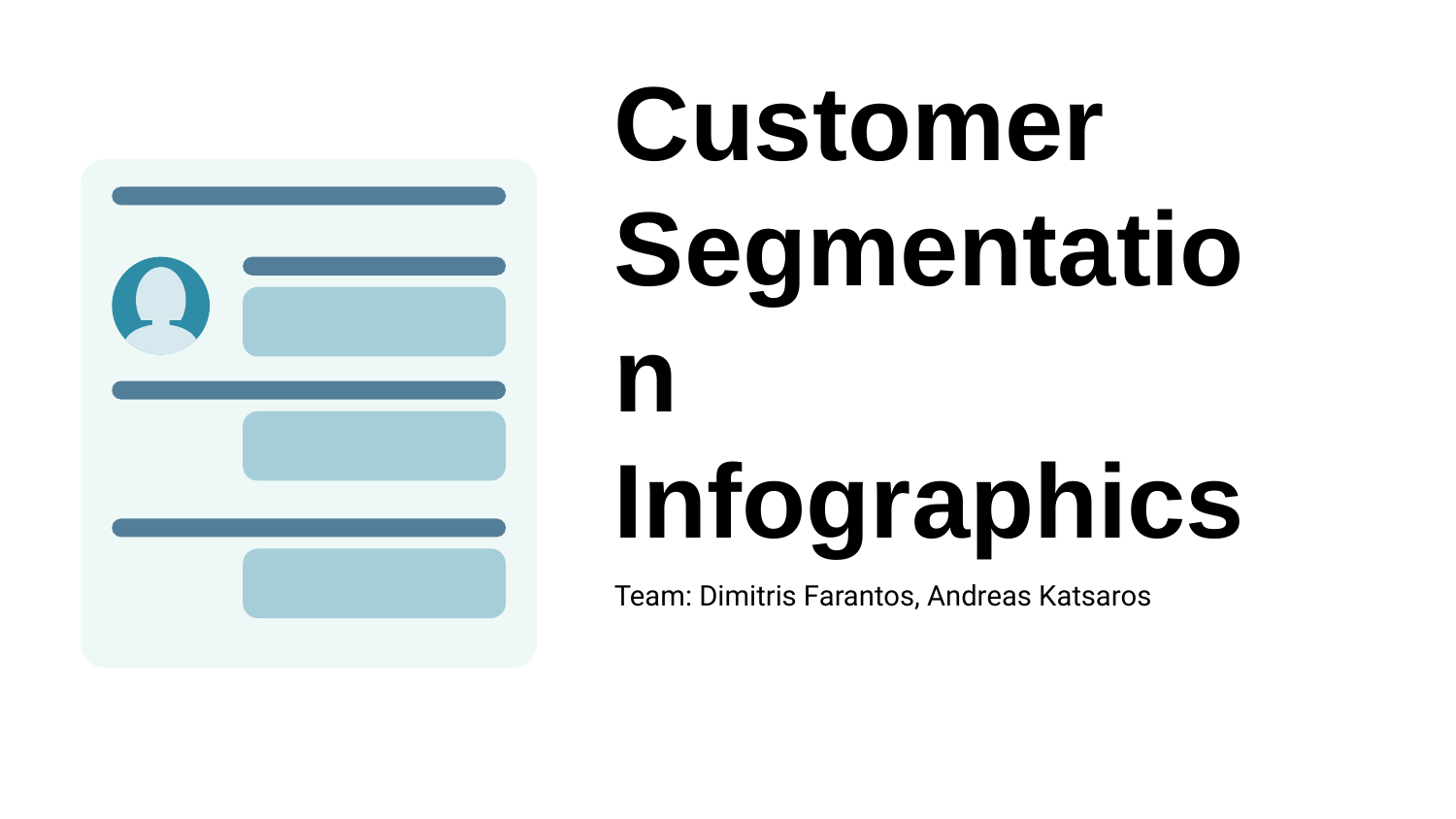

# Customer Segmentation Infographics
Team: Dimitris Farantos, Andreas Katsaros